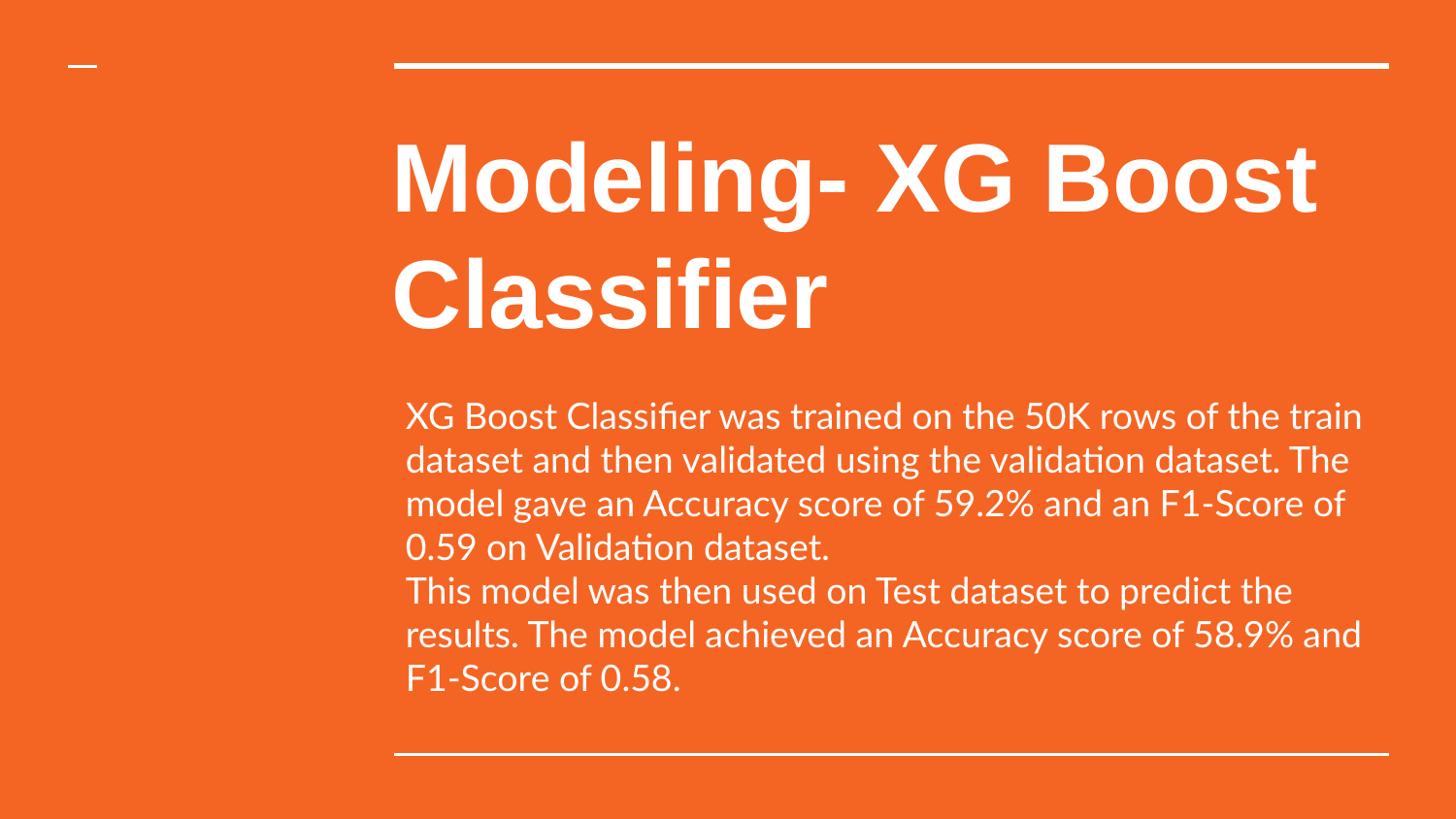

# Modeling- XG Boost Classifier
XG Boost Classifier was trained on the 50K rows of the train dataset and then validated using the validation dataset. The model gave an Accuracy score of 59.2% and an F1-Score of 0.59 on Validation dataset.
This model was then used on Test dataset to predict the results. The model achieved an Accuracy score of 58.9% and F1-Score of 0.58.